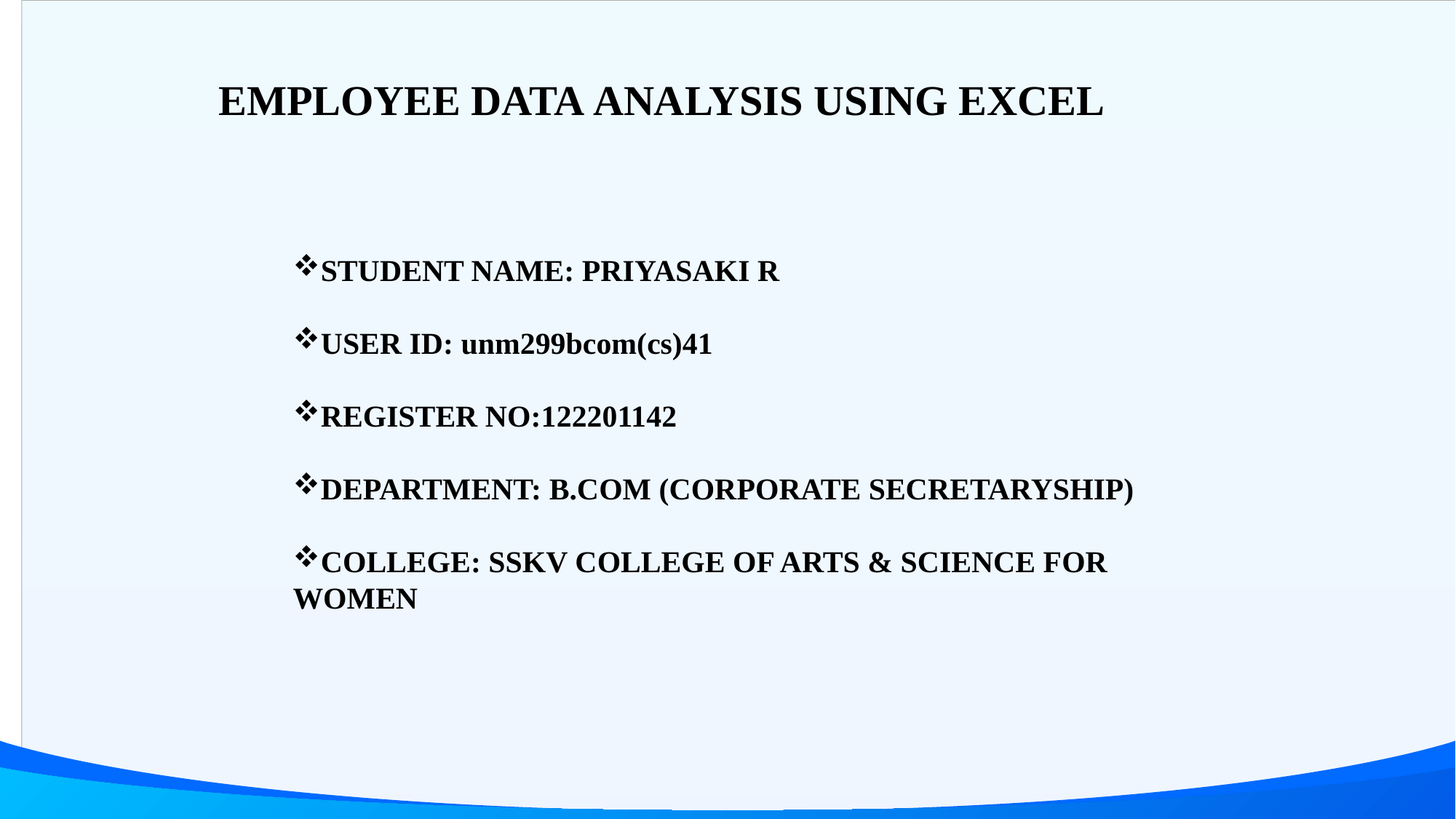

EMPLOYEE DATA ANALYSIS USING EXCEL

STUDENT NAME: PRIYASAKI R

USER ID: unm299bcom(cs)41

REGISTER NO:122201142

DEPARTMENT: B.COM (CORPORATE SECRETARYSHIP)

COLLEGE: SSKV COLLEGE OF ARTS & SCIENCE FOR WOMEN